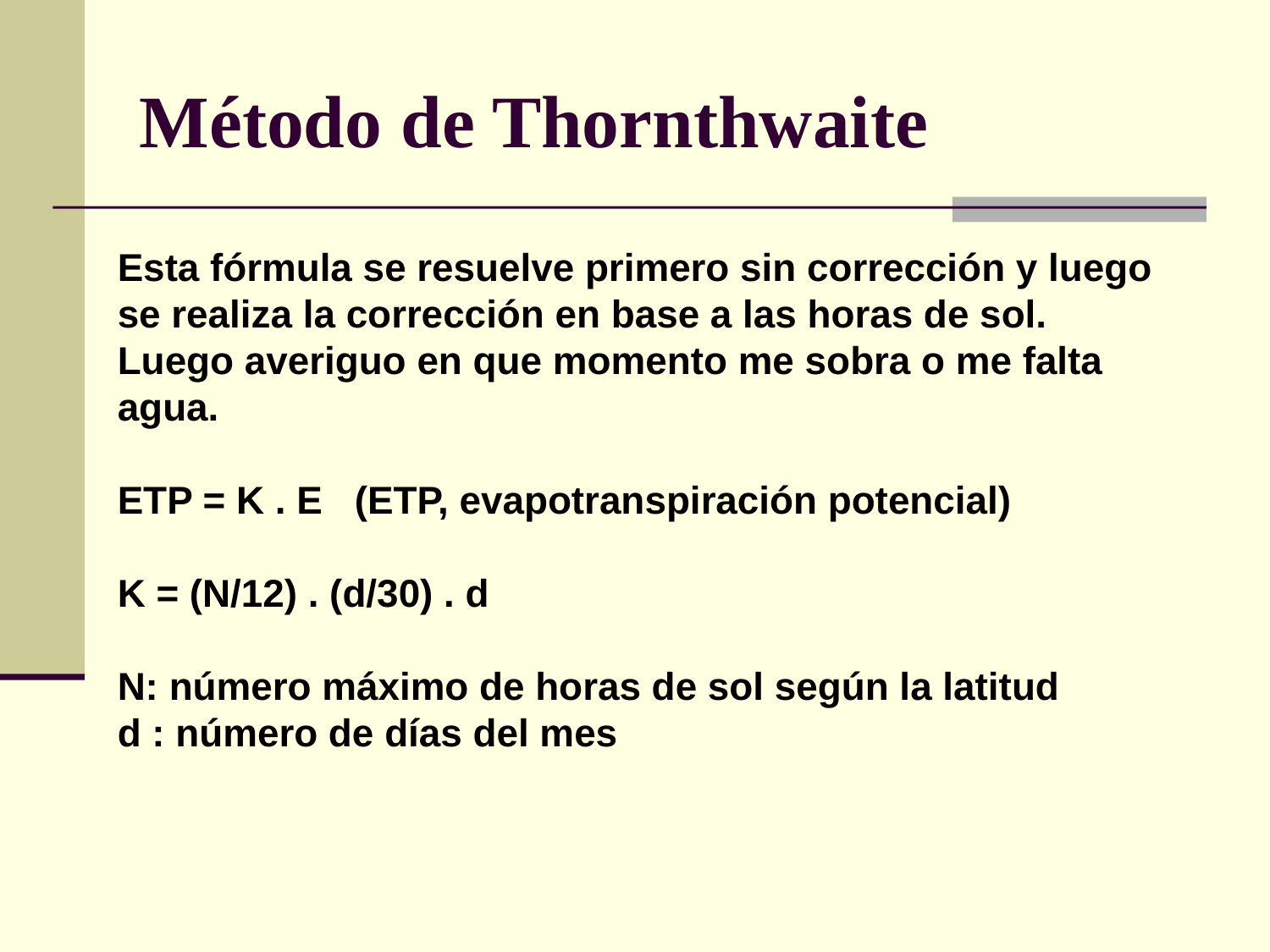

Método de Thornthwaite
Esta fórmula se resuelve primero sin corrección y luego se realiza la corrección en base a las horas de sol. Luego averiguo en que momento me sobra o me falta agua.

ETP = K . E   (ETP, evapotranspiración potencial)

K = (N/12) . (d/30) . d

N: número máximo de horas de sol según la latitud
d : número de días del mes